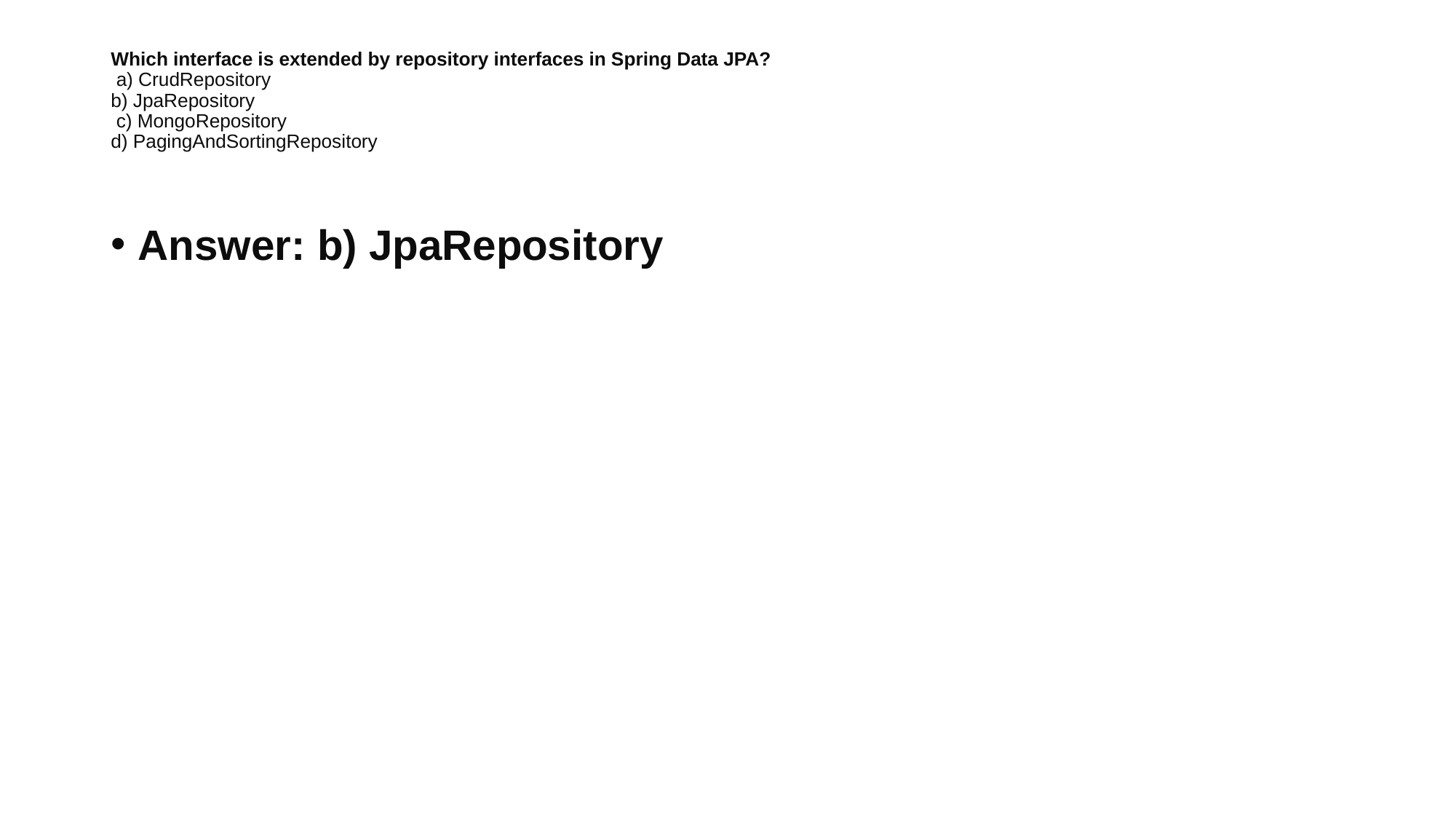

# Which interface is extended by repository interfaces in Spring Data JPA? a) CrudRepository b) JpaRepository c) MongoRepository d) PagingAndSortingRepository
Answer: b) JpaRepository